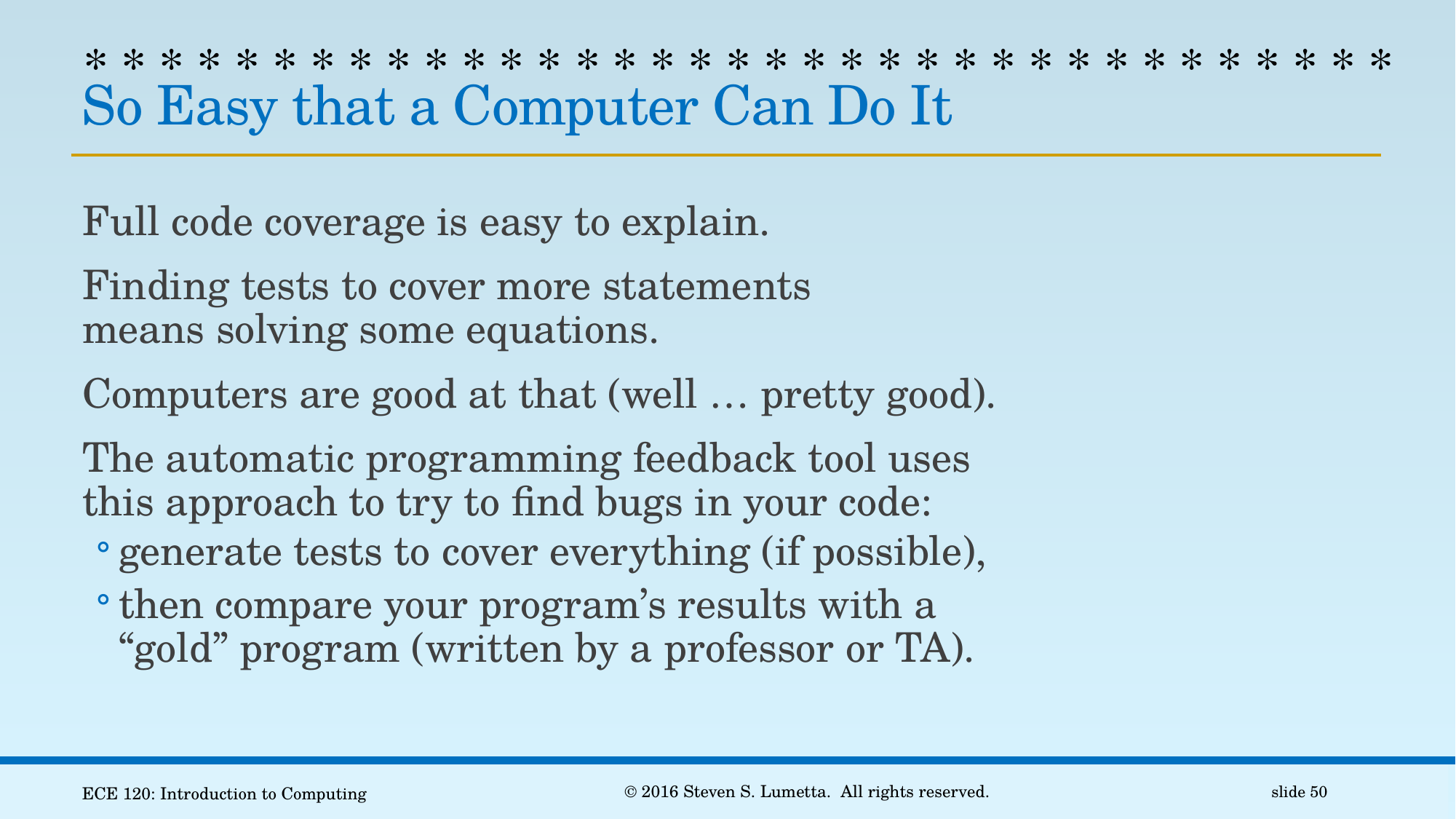

* * * * * * * * * * * * * * * * * * * * * * * * * * * * * * * * * * *
# So Easy that a Computer Can Do It
Full code coverage is easy to explain.
Finding tests to cover more statements
means solving some equations.
Computers are good at that (well … pretty good).
The automatic programming feedback tool uses this approach to try to find bugs in your code:
generate tests to cover everything (if possible),
then compare your program’s results with a “gold” program (written by a professor or TA).
ECE 120: Introduction to Computing
© 2016 Steven S. Lumetta.  All rights reserved.
slide 50